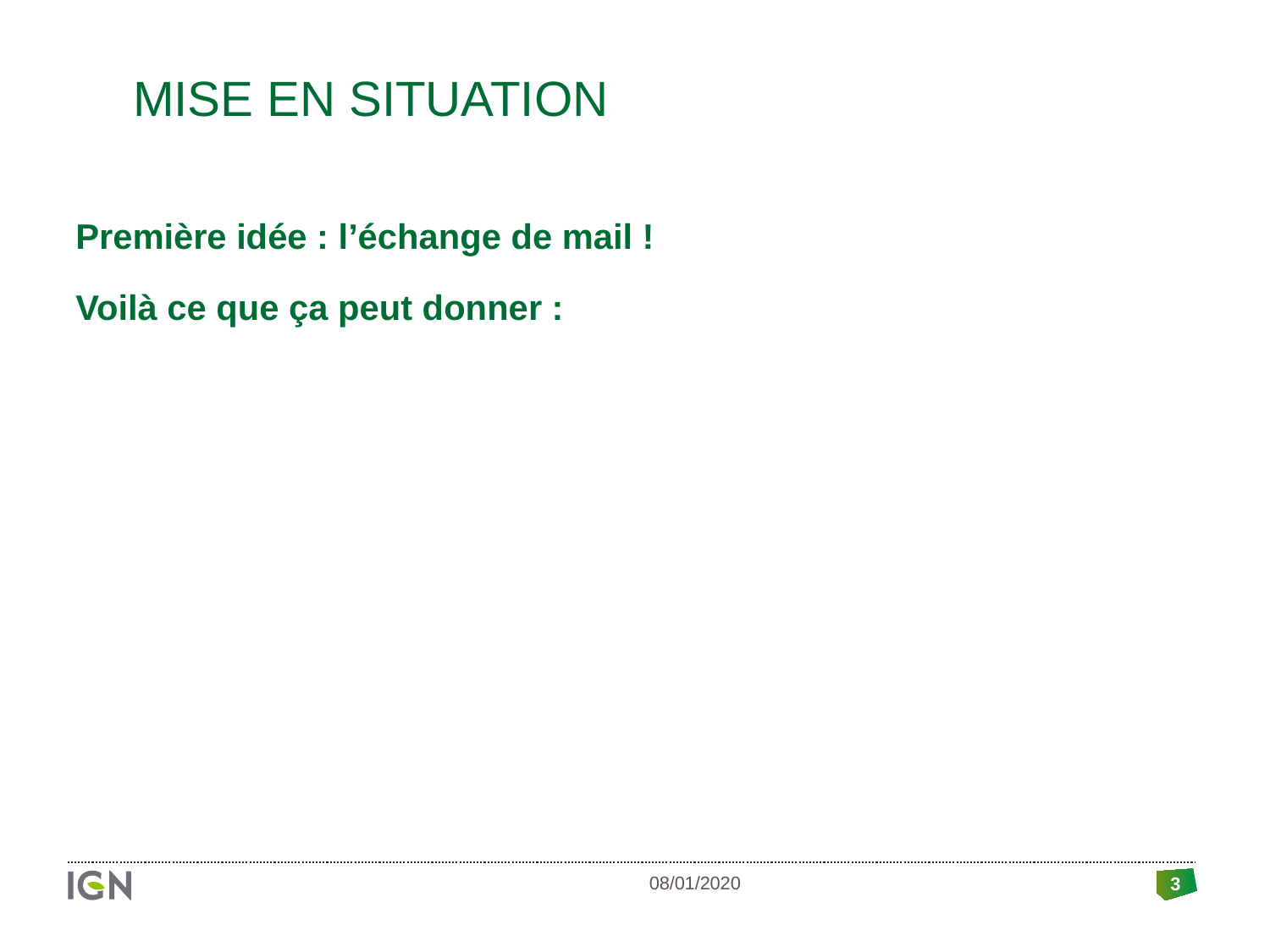

# Mise en situation
Première idée : l’échange de mail !
Voilà ce que ça peut donner :

3
08/01/2020